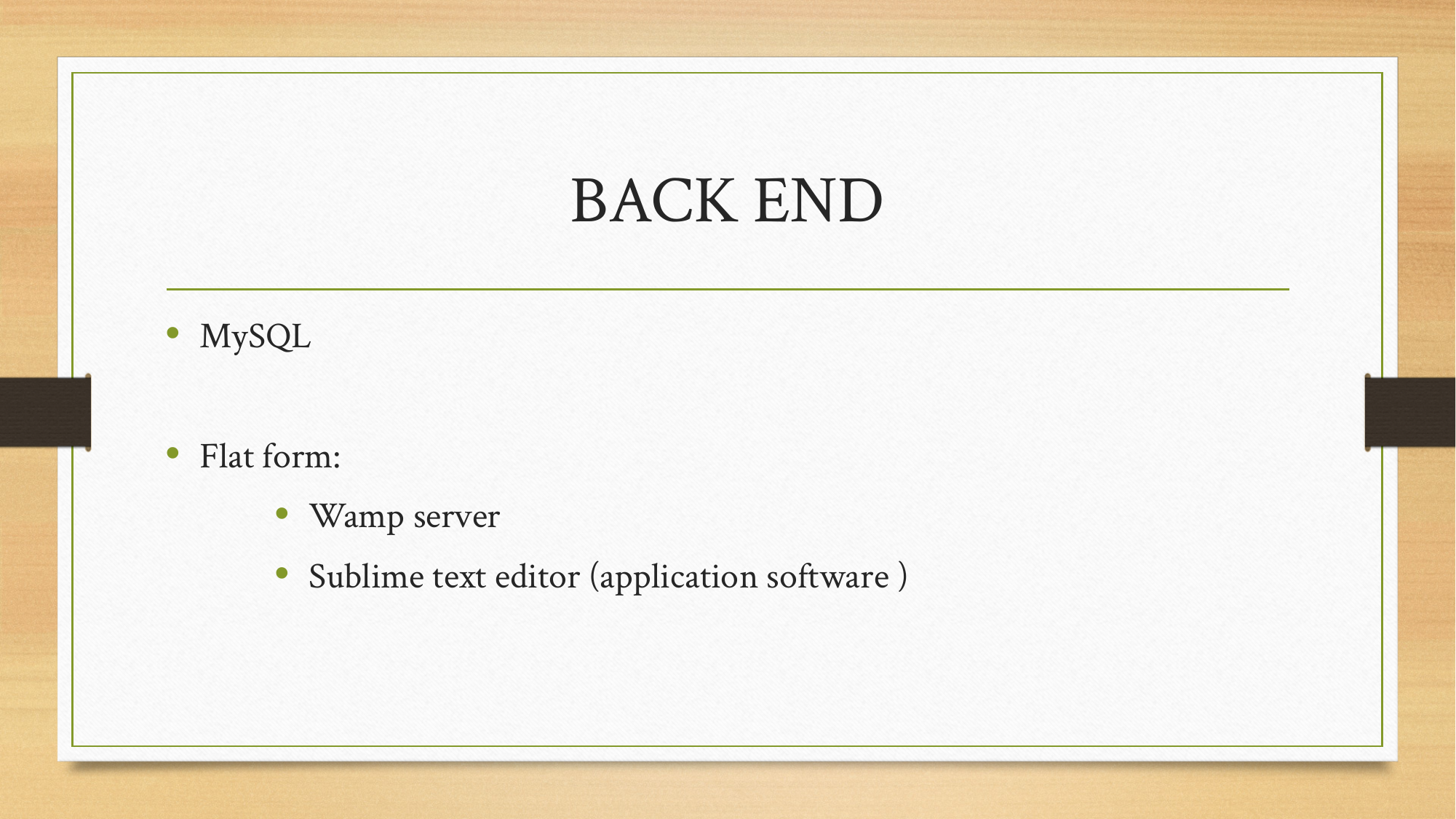

# BACK END
MySQL

Flat form:
Wamp server
Sublime text editor (application software )